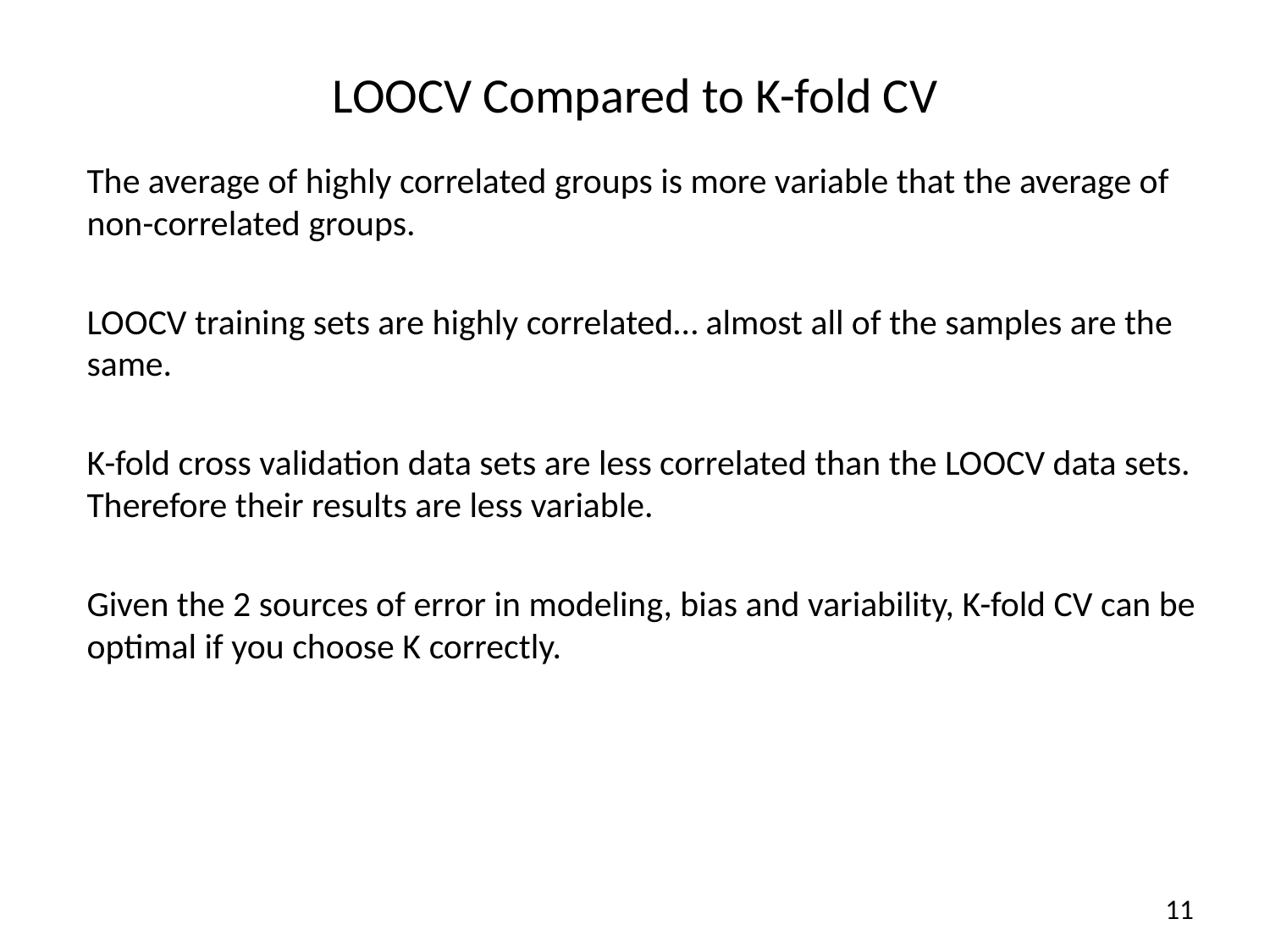

# LOOCV Compared to K-fold CV
The average of highly correlated groups is more variable that the average of non-correlated groups.

LOOCV training sets are highly correlated… almost all of the samples are the same.

K-fold cross validation data sets are less correlated than the LOOCV data sets. Therefore their results are less variable.

Given the 2 sources of error in modeling, bias and variability, K-fold CV can be optimal if you choose K correctly.
11